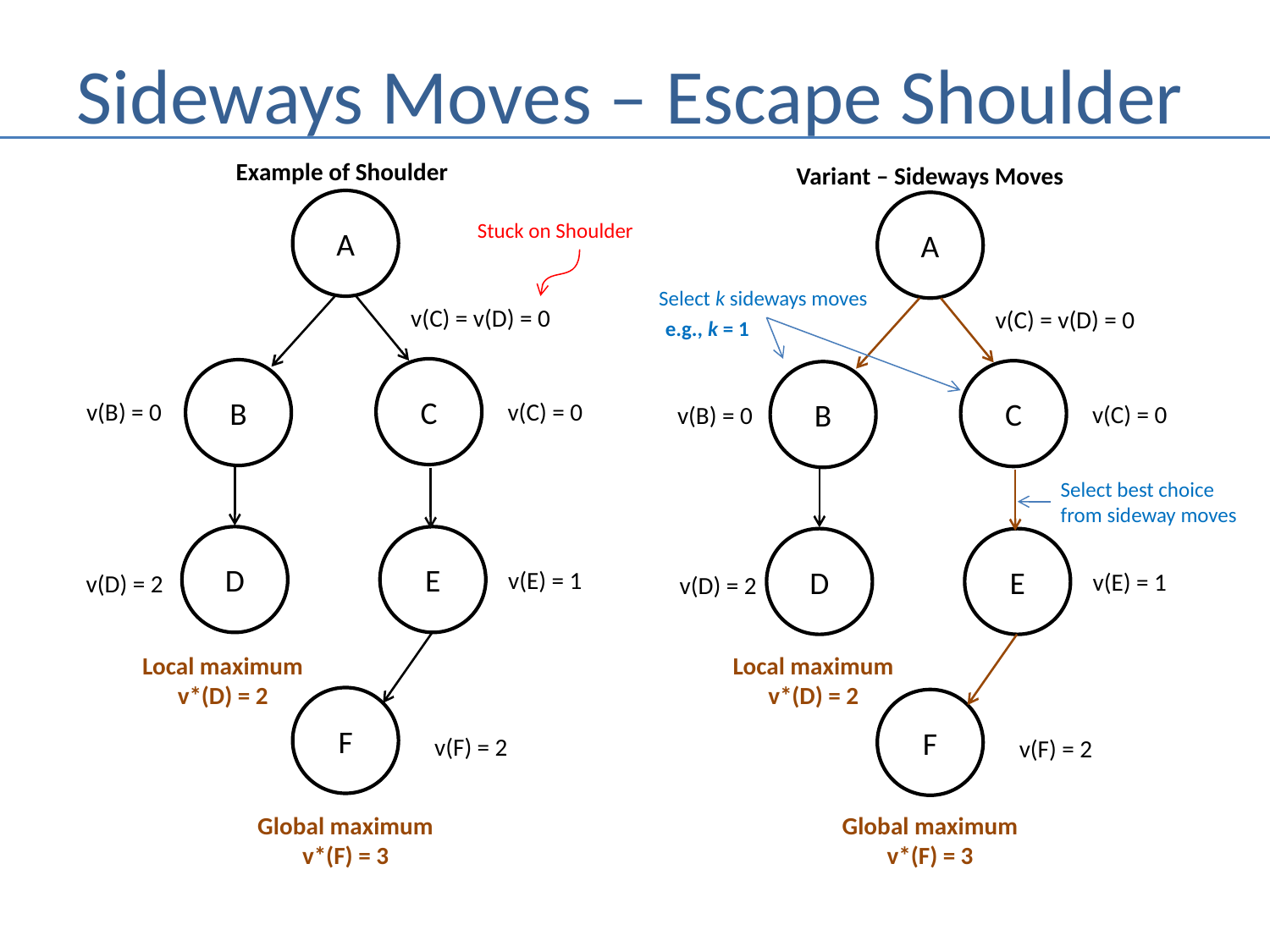

# Sideways Moves – Escape Shoulder
Example of Shoulder
Variant – Sideways Moves
A
A
Stuck on Shoulder
Select k sideways moves
v(C) = v(D) = 0
v(C) = v(D) = 0
e.g., k = 1
C
B
C
B
v(B) = 0
v(C) = 0
v(C) = 0
v(B) = 0
Select best choice
from sideway moves
D
E
D
E
v(E) = 1
v(E) = 1
v(D) = 2
v(D) = 2
Local maximum
v*(D) = 2
Local maximum
v*(D) = 2
F
F
v(F) = 2
v(F) = 2
Global maximum
v*(F) = 3
Global maximum
v*(F) = 3